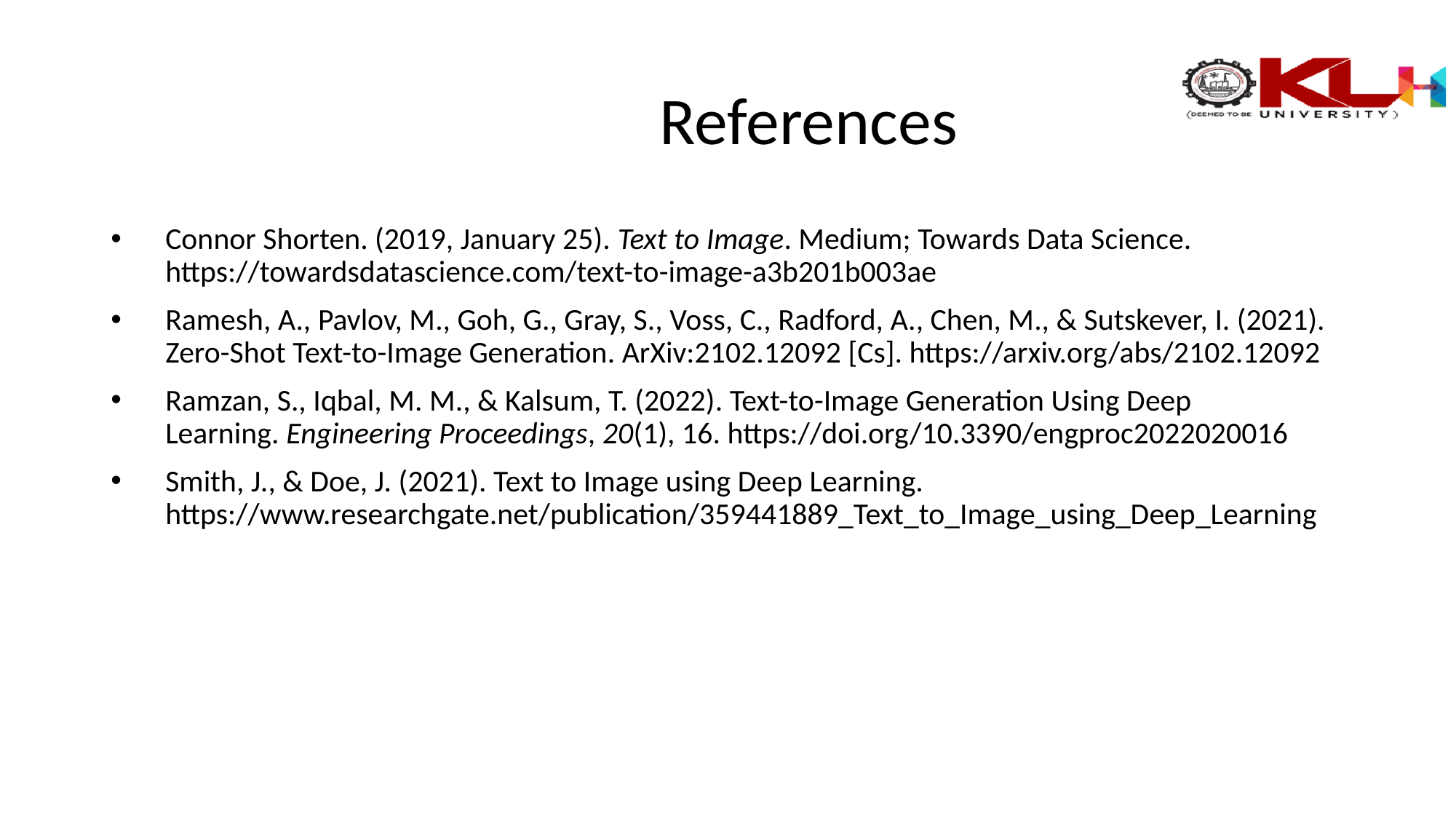

# References
Connor Shorten. (2019, January 25). Text to Image. Medium; Towards Data Science. https://towardsdatascience.com/text-to-image-a3b201b003ae
Ramesh, A., Pavlov, M., Goh, G., Gray, S., Voss, C., Radford, A., Chen, M., & Sutskever, I. (2021). Zero-Shot Text-to-Image Generation. ArXiv:2102.12092 [Cs]. https://arxiv.org/abs/2102.12092
Ramzan, S., Iqbal, M. M., & Kalsum, T. (2022). Text-to-Image Generation Using Deep Learning. Engineering Proceedings, 20(1), 16. https://doi.org/10.3390/engproc2022020016
Smith, J., & Doe, J. (2021). Text to Image using Deep Learning. https://www.researchgate.net/publication/359441889_Text_to_Image_using_Deep_Learning